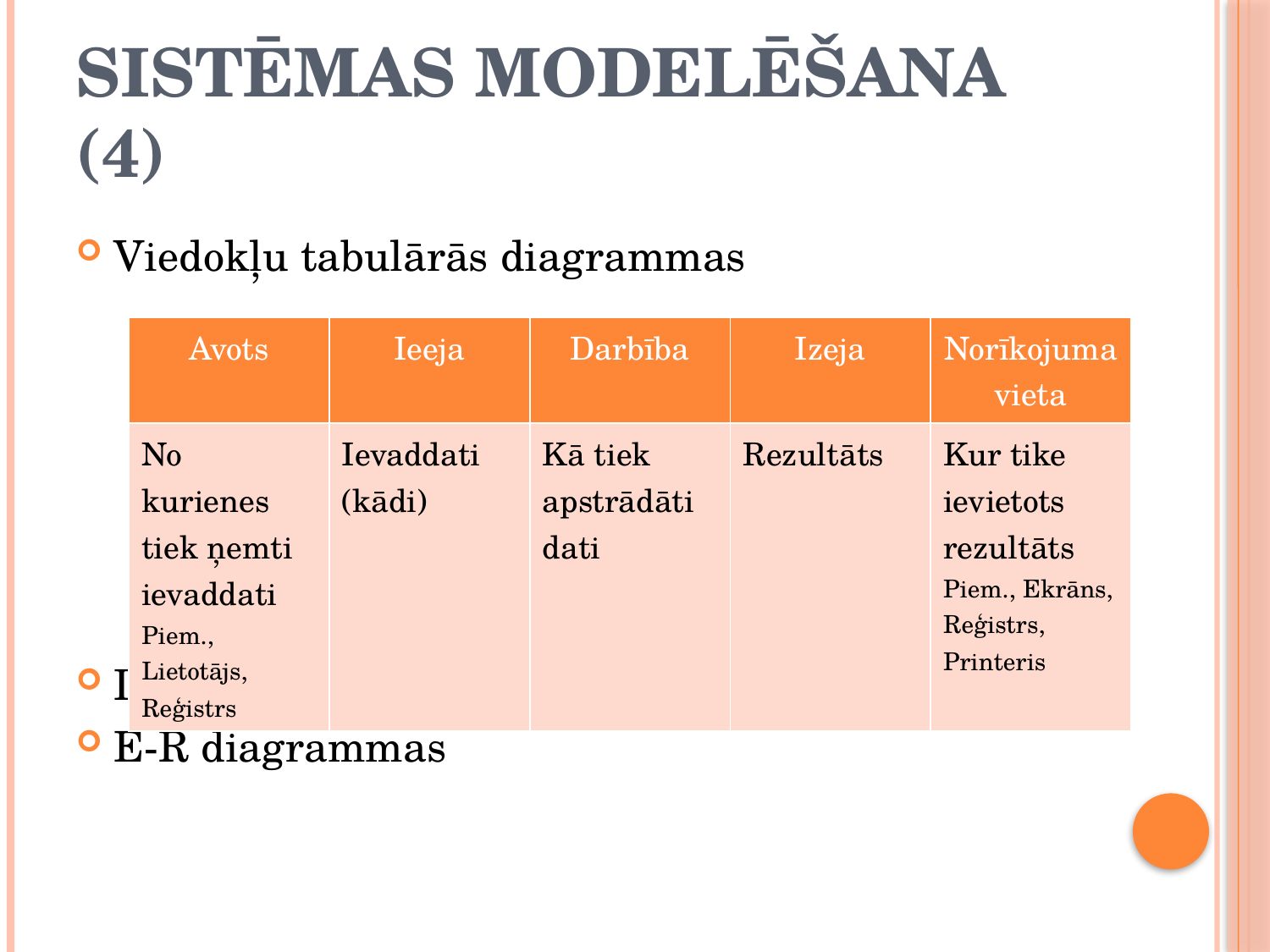

# Sistēmas modelēšana (4)
Viedokļu tabulārās diagrammas

Datu Plūsmu Diagrammas (DPD)
E-R diagrammas
| Avots | Ieeja | Darbība | Izeja | Norīkojuma vieta |
| --- | --- | --- | --- | --- |
| No kurienes tiek ņemti ievaddati Piem., Lietotājs, Reģistrs | Ievaddati (kādi) | Kā tiek apstrādāti dati | Rezultāts | Kur tike ievietots rezultāts Piem., Ekrāns, Reģistrs, Printeris |